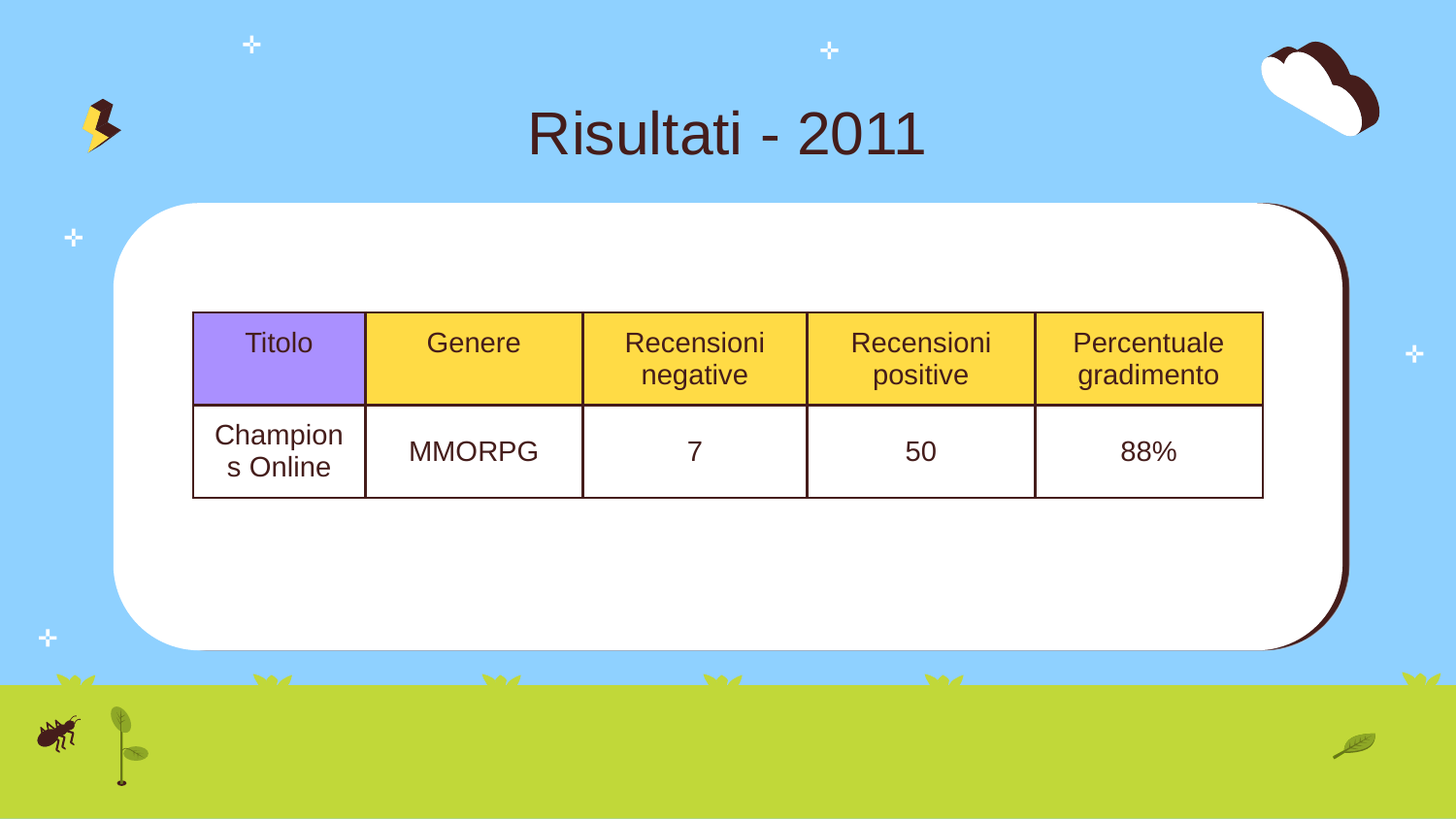

# Risultati - 2011

| Titolo | Genere | Recensioni negative | Recensioni positive | Percentuale gradimento |
| --- | --- | --- | --- | --- |
| Champions Online | MMORPG | 7 | 50 | 88% |